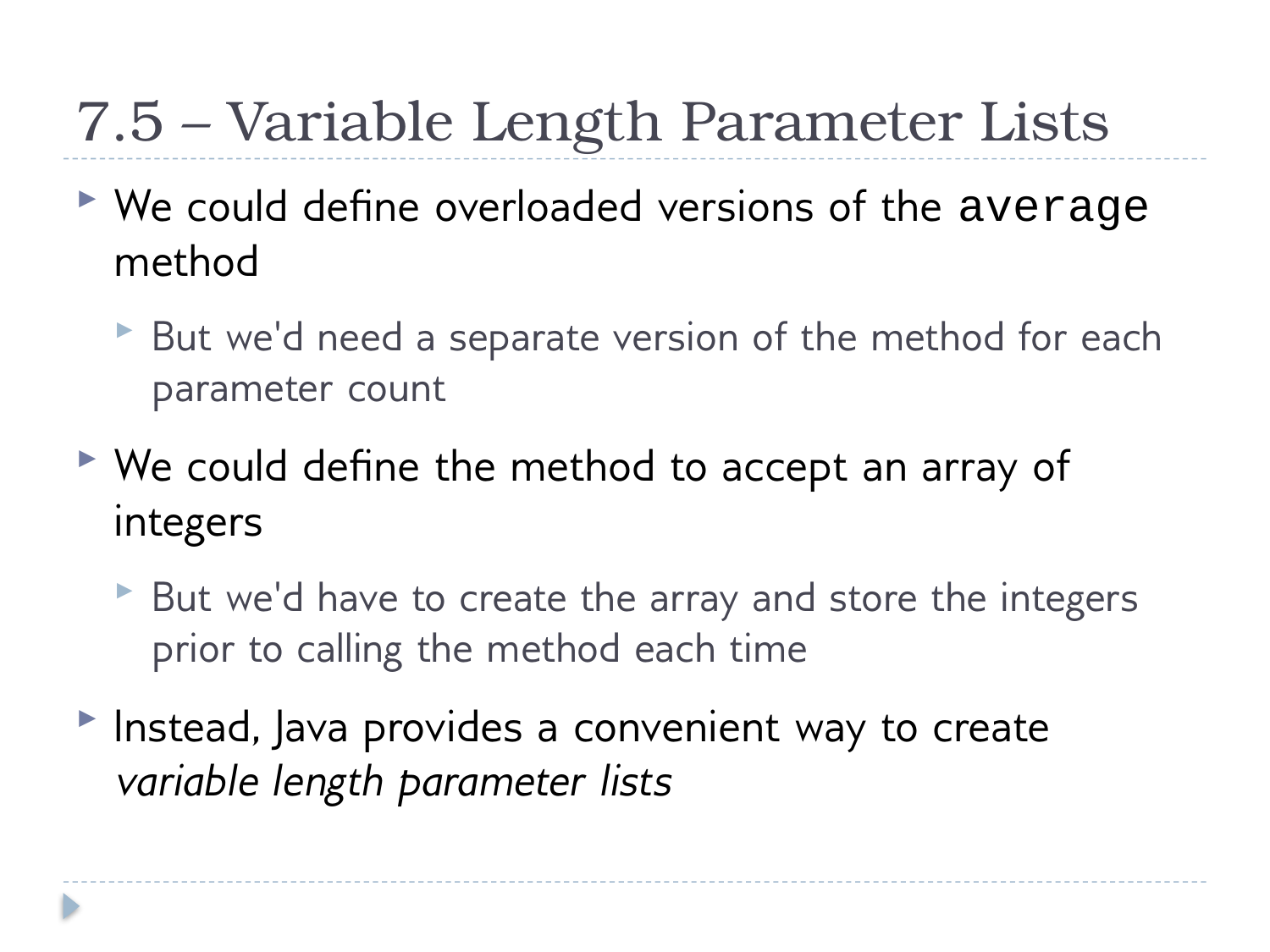

# 7.5 – Variable Length Parameter Lists
We could define overloaded versions of the average method
But we'd need a separate version of the method for each parameter count
We could define the method to accept an array of integers
But we'd have to create the array and store the integers prior to calling the method each time
Instead, Java provides a convenient way to create variable length parameter lists